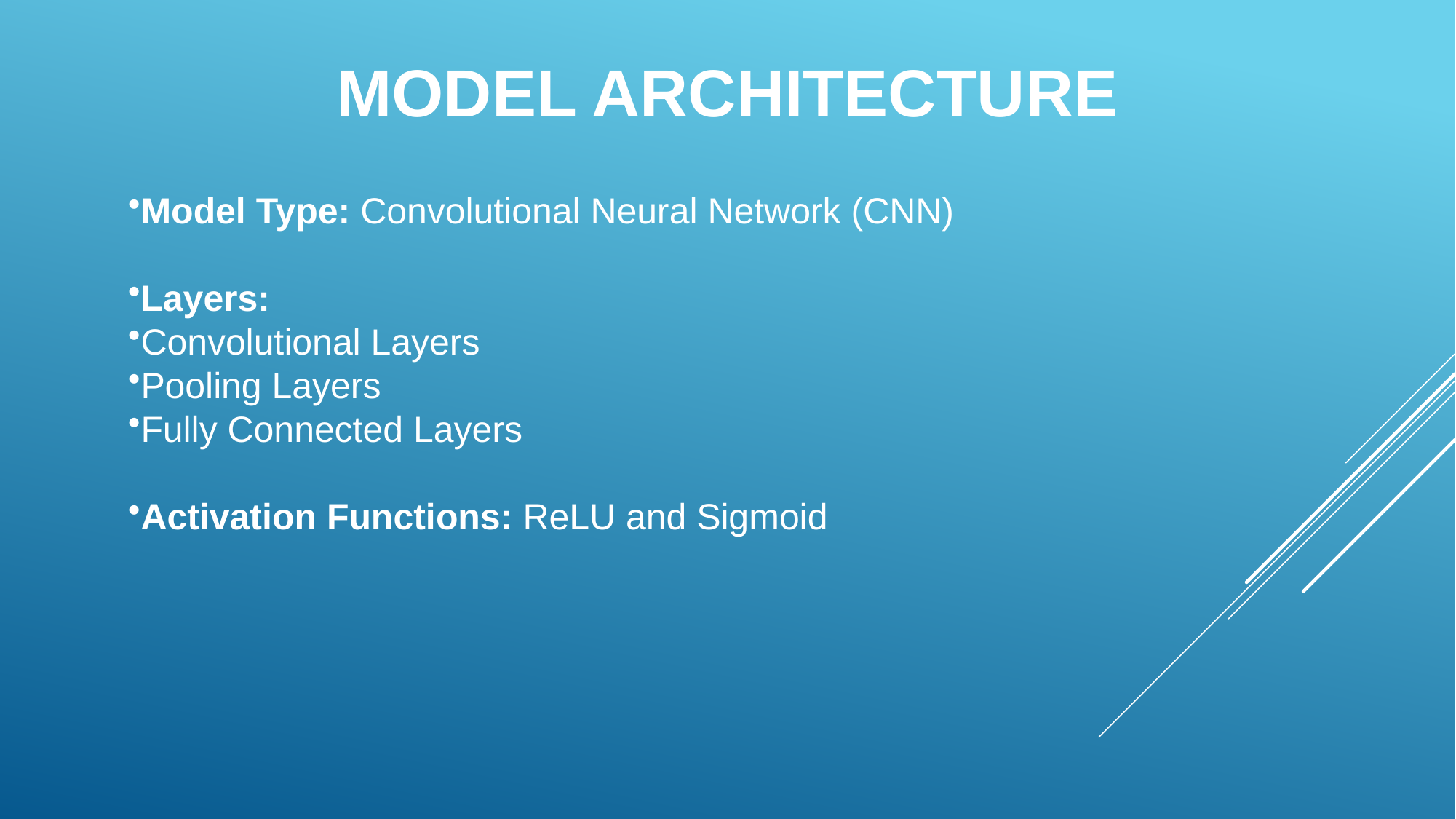

# MODEL ARCHITECTURE
Model Type: Convolutional Neural Network (CNN)

Layers:
Convolutional Layers
Pooling Layers
Fully Connected Layers

Activation Functions: ReLU and Sigmoid